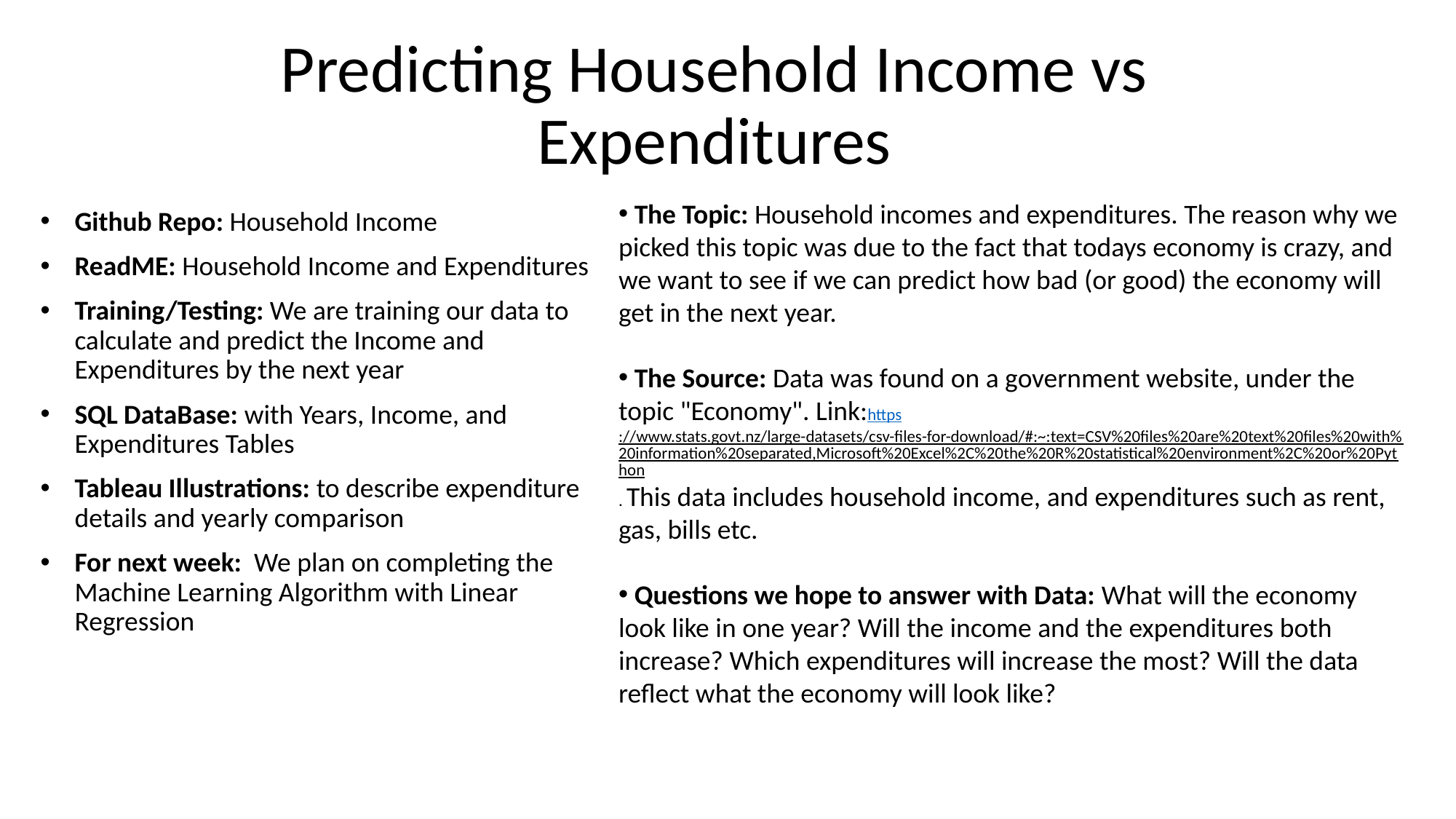

# Predicting Household Income vs Expenditures
 The Topic: Household incomes and expenditures. The reason why we picked this topic was due to the fact that todays economy is crazy, and we want to see if we can predict how bad (or good) the economy will get in the next year.

 The Source: Data was found on a government website, under the topic "Economy". Link:https://www.stats.govt.nz/large-datasets/csv-files-for-download/#:~:text=CSV%20files%20are%20text%20files%20with%20information%20separated,Microsoft%20Excel%2C%20the%20R%20statistical%20environment%2C%20or%20Python. This data includes household income, and expenditures such as rent, gas, bills etc.

 Questions we hope to answer with Data: What will the economy look like in one year? Will the income and the expenditures both increase? Which expenditures will increase the most? Will the data reflect what the economy will look like?

Github Repo: Household Income
ReadME: Household Income and Expenditures
Training/Testing: We are training our data to calculate and predict the Income and Expenditures by the next year
SQL DataBase: with Years, Income, and Expenditures Tables
Tableau Illustrations: to describe expenditure details and yearly comparison
For next week:  We plan on completing the Machine Learning Algorithm with Linear Regression